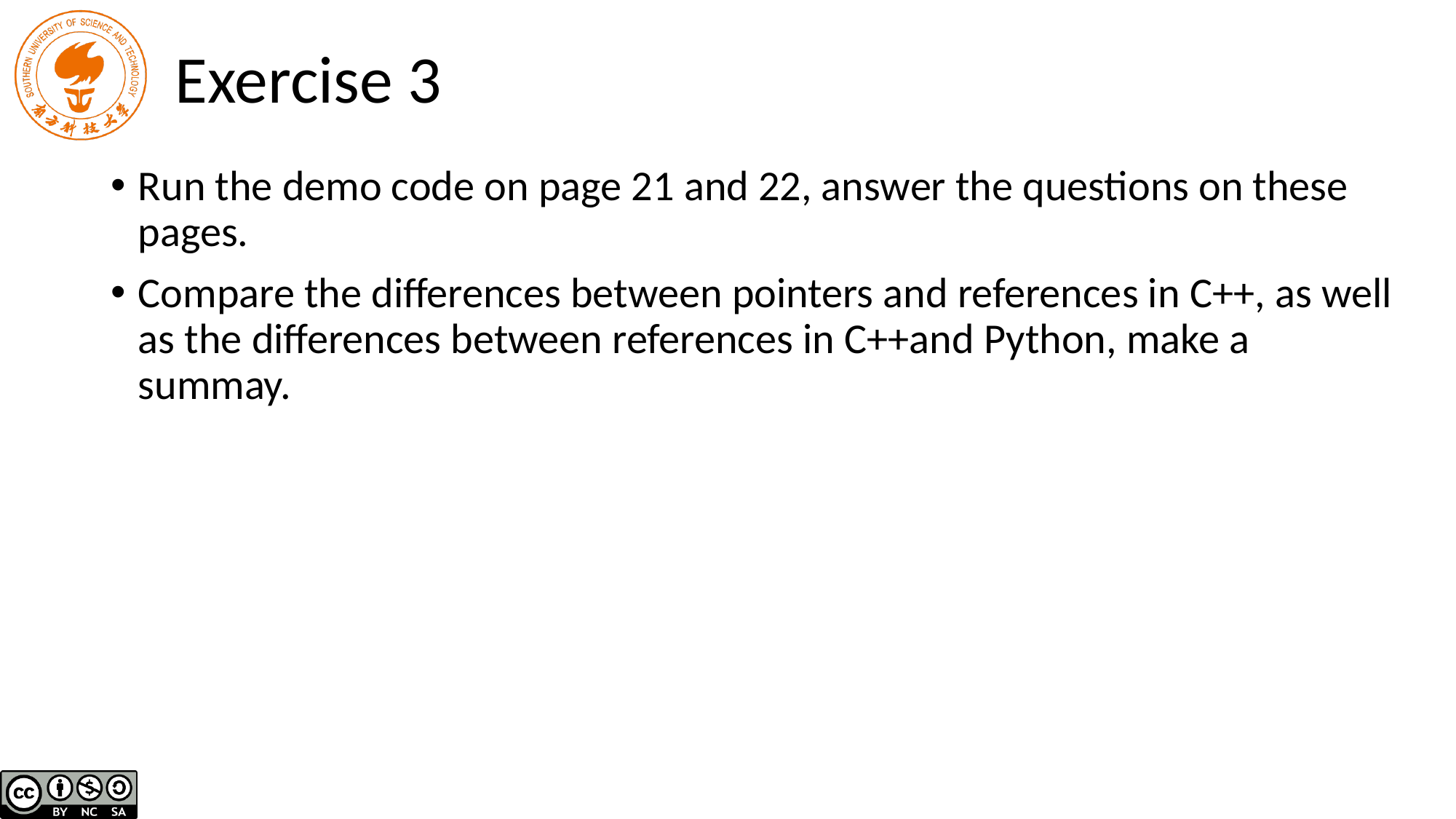

# Exercise 3
Run the demo code on page 21 and 22, answer the questions on these pages.
Compare the differences between pointers and references in C++, as well as the differences between references in C++and Python, make a summay.
25